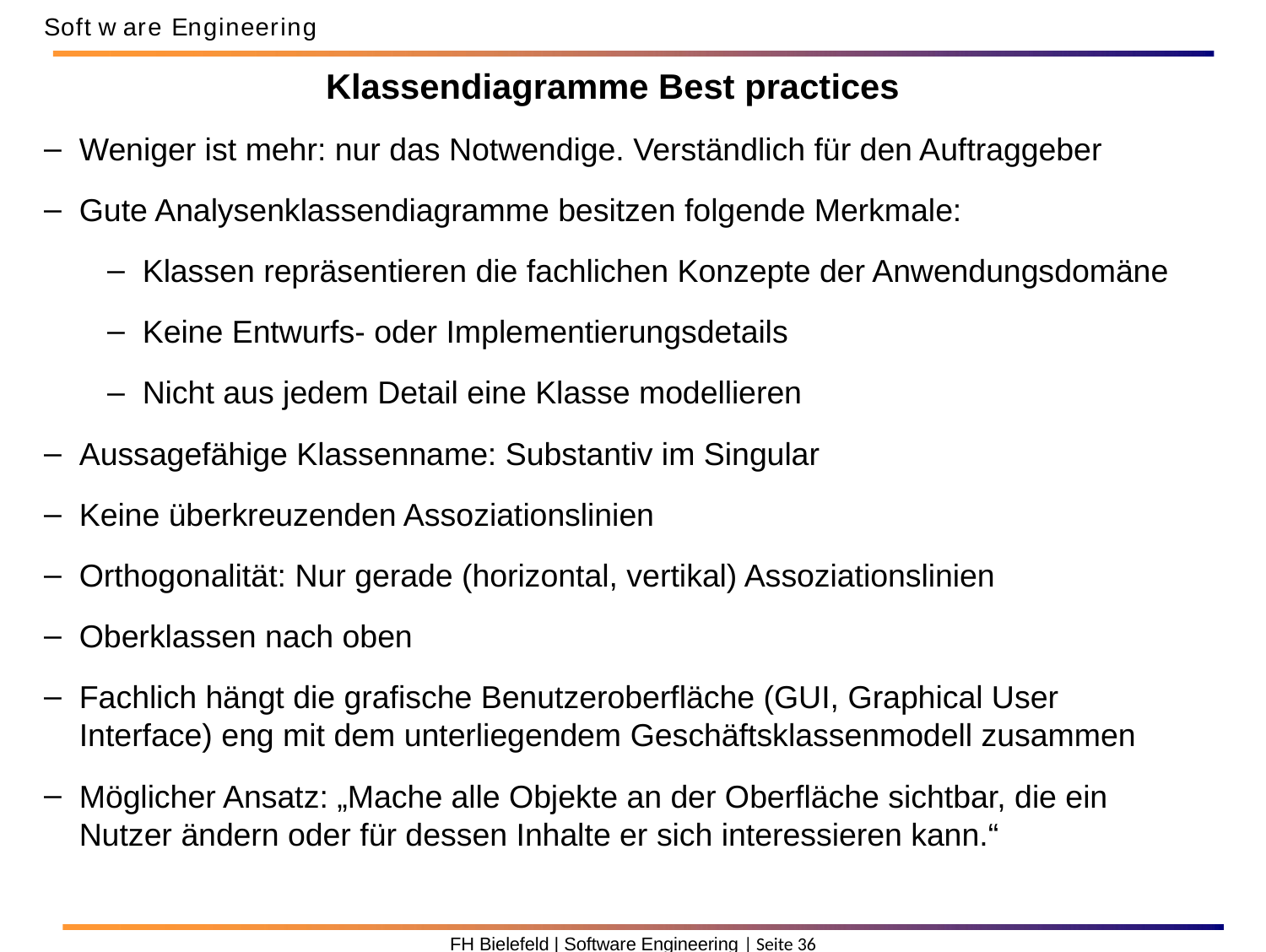

Soft w are Engineering
Klassendiagramme Best practices
Weniger ist mehr: nur das Notwendige. Verständlich für den Auftraggeber
Gute Analysenklassendiagramme besitzen folgende Merkmale:
Klassen repräsentieren die fachlichen Konzepte der Anwendungsdomäne
Keine Entwurfs- oder Implementierungsdetails
Nicht aus jedem Detail eine Klasse modellieren
Aussagefähige Klassenname: Substantiv im Singular
Keine überkreuzenden Assoziationslinien
Orthogonalität: Nur gerade (horizontal, vertikal) Assoziationslinien
Oberklassen nach oben
Fachlich hängt die grafische Benutzeroberfläche (GUI, Graphical User Interface) eng mit dem unterliegendem Geschäftsklassenmodell zusammen
Möglicher Ansatz: „Mache alle Objekte an der Oberfläche sichtbar, die ein Nutzer ändern oder für dessen Inhalte er sich interessieren kann.“